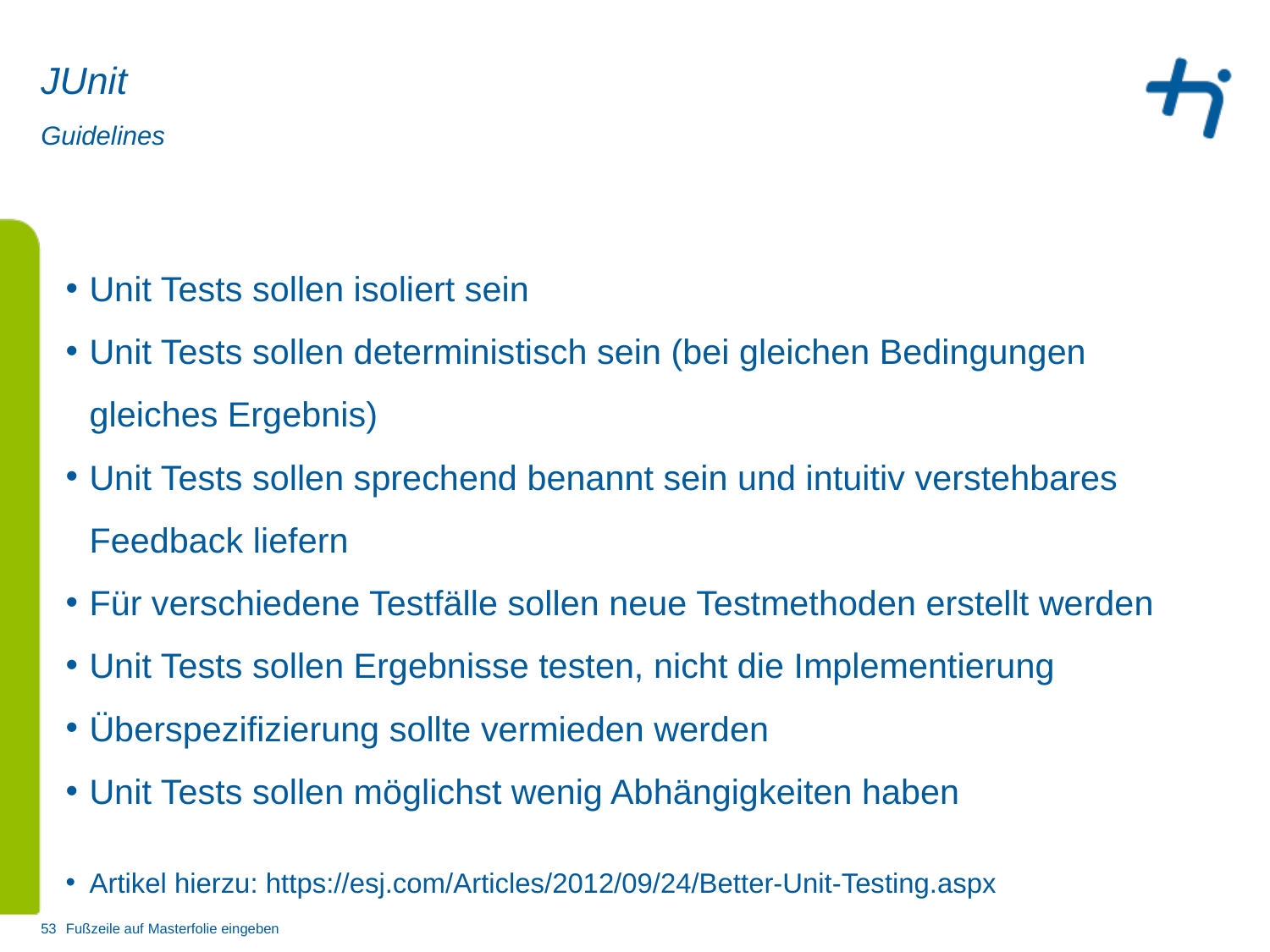

# JUnit
Guidelines
Unit Tests sollen isoliert sein
Unit Tests sollen deterministisch sein (bei gleichen Bedingungen gleiches Ergebnis)
Unit Tests sollen sprechend benannt sein und intuitiv verstehbares Feedback liefern
Für verschiedene Testfälle sollen neue Testmethoden erstellt werden
Unit Tests sollen Ergebnisse testen, nicht die Implementierung
Überspezifizierung sollte vermieden werden
Unit Tests sollen möglichst wenig Abhängigkeiten haben

Artikel hierzu: https://esj.com/Articles/2012/09/24/Better-Unit-Testing.aspx

53